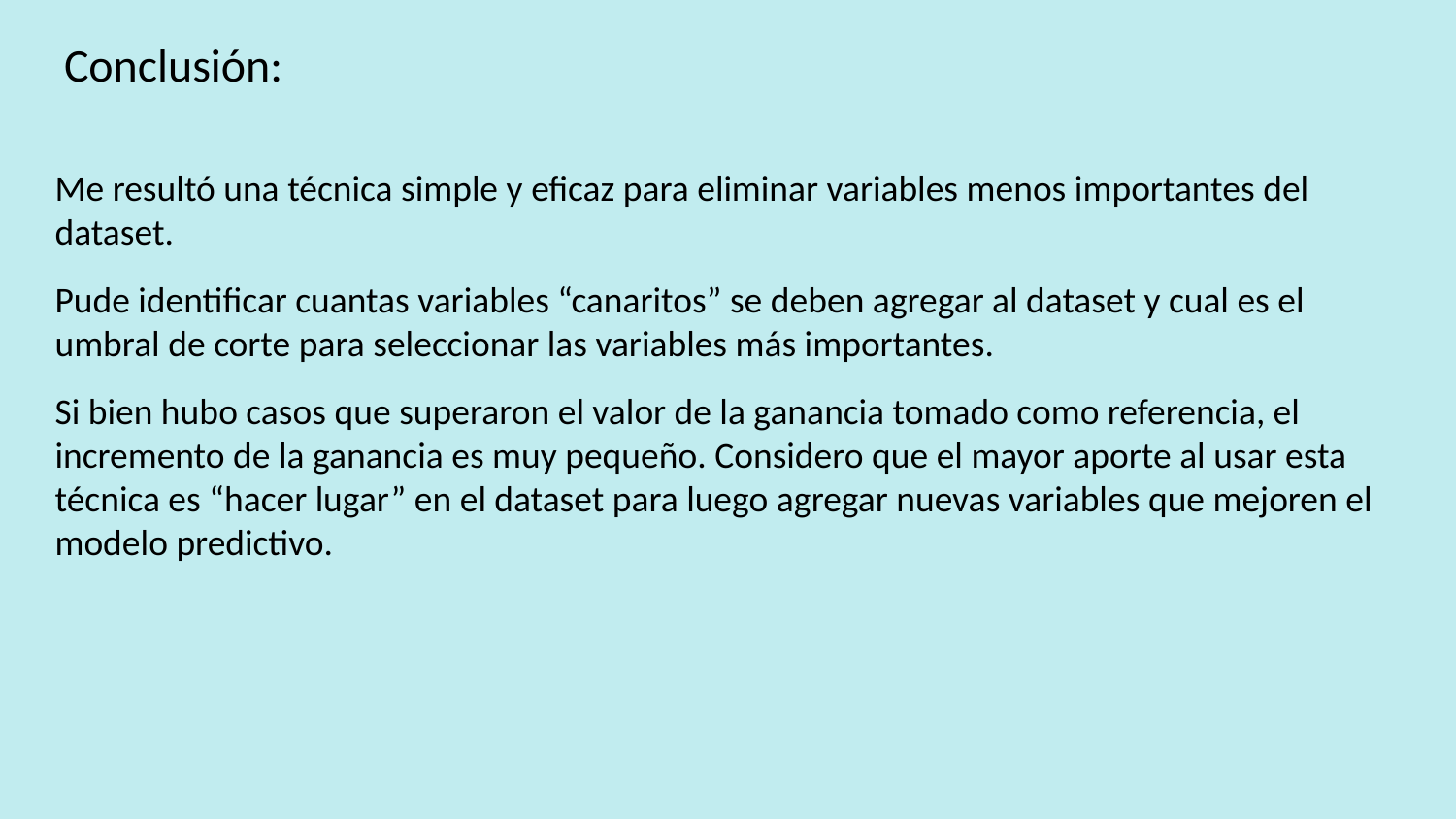

# Conclusión:
Me resultó una técnica simple y eficaz para eliminar variables menos importantes del dataset.
Pude identificar cuantas variables “canaritos” se deben agregar al dataset y cual es el umbral de corte para seleccionar las variables más importantes.
Si bien hubo casos que superaron el valor de la ganancia tomado como referencia, el incremento de la ganancia es muy pequeño. Considero que el mayor aporte al usar esta técnica es “hacer lugar” en el dataset para luego agregar nuevas variables que mejoren el modelo predictivo.